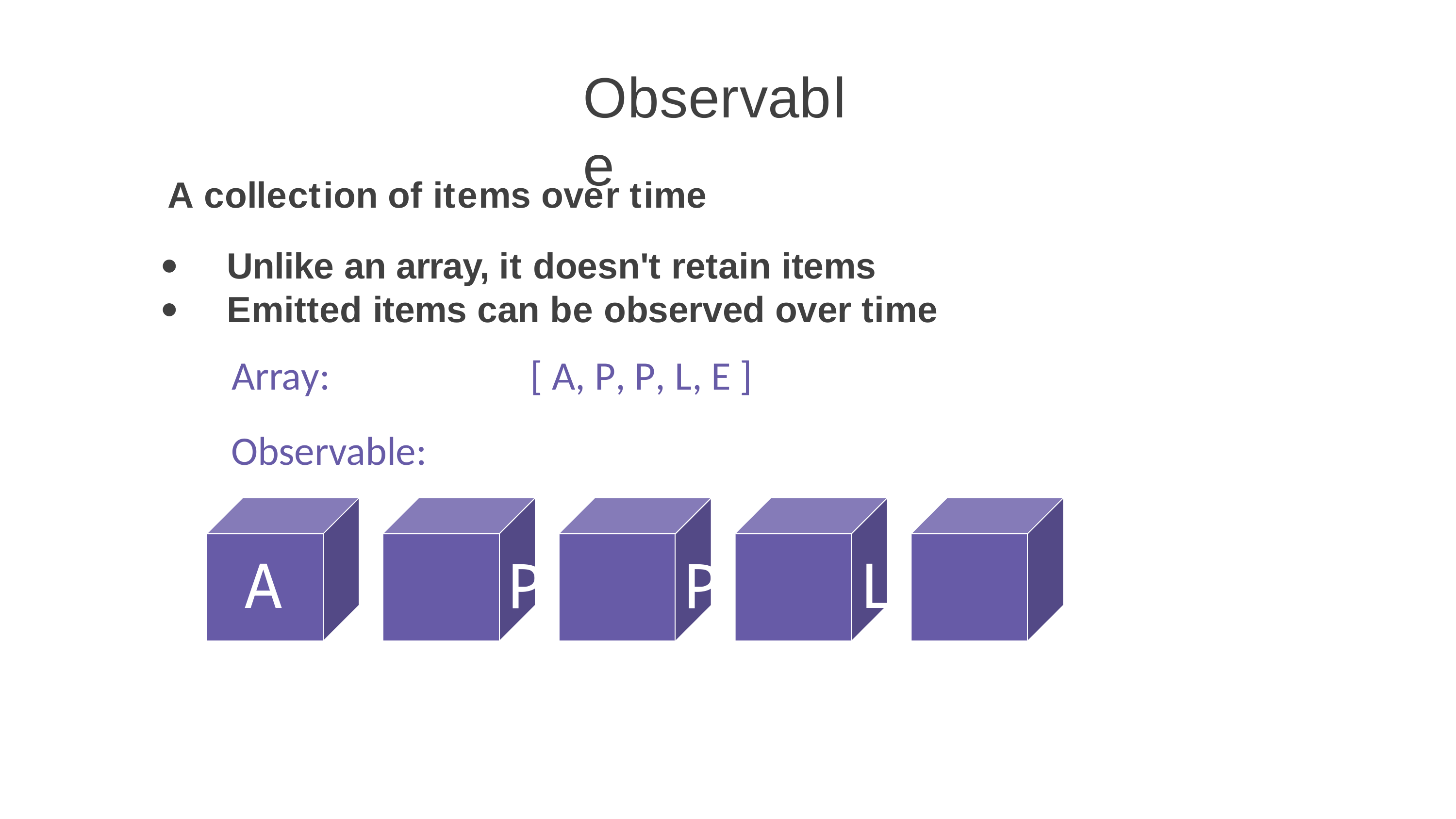

# Observable
A collection of items over time
Unlike an array, it doesn't retain items
Emitted items can be observed over time
Array:	[ A, P, P, L, E ]
Observable:

A	P	P	L	E